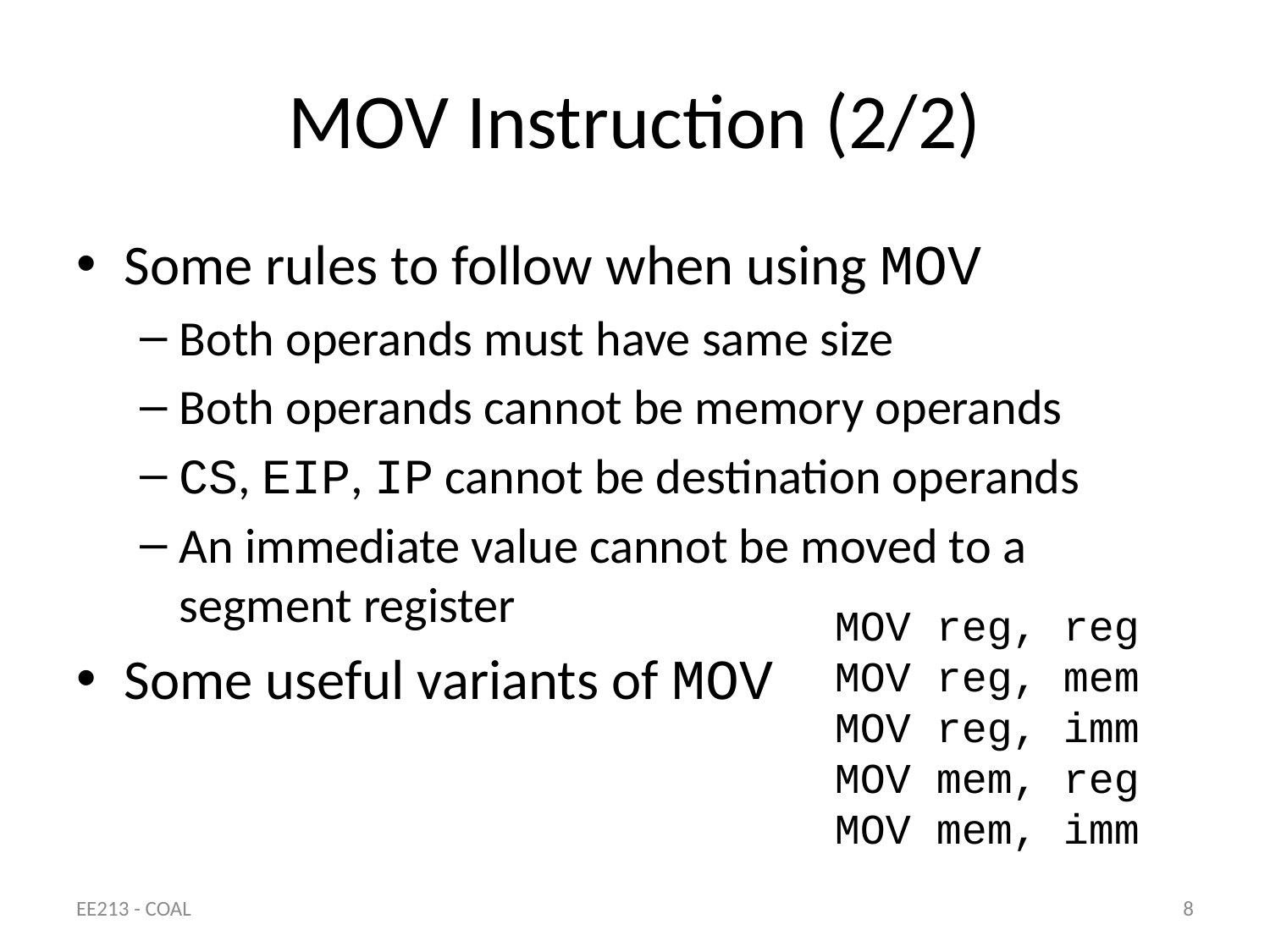

# MOV Instruction (2/2)
Some rules to follow when using MOV
Both operands must have same size
Both operands cannot be memory operands
CS, EIP, IP cannot be destination operands
An immediate value cannot be moved to a segment register
Some useful variants of MOV

MOV reg, reg
MOV reg, mem
MOV reg, imm
MOV mem, reg
MOV mem, imm
EE213 - COAL
8